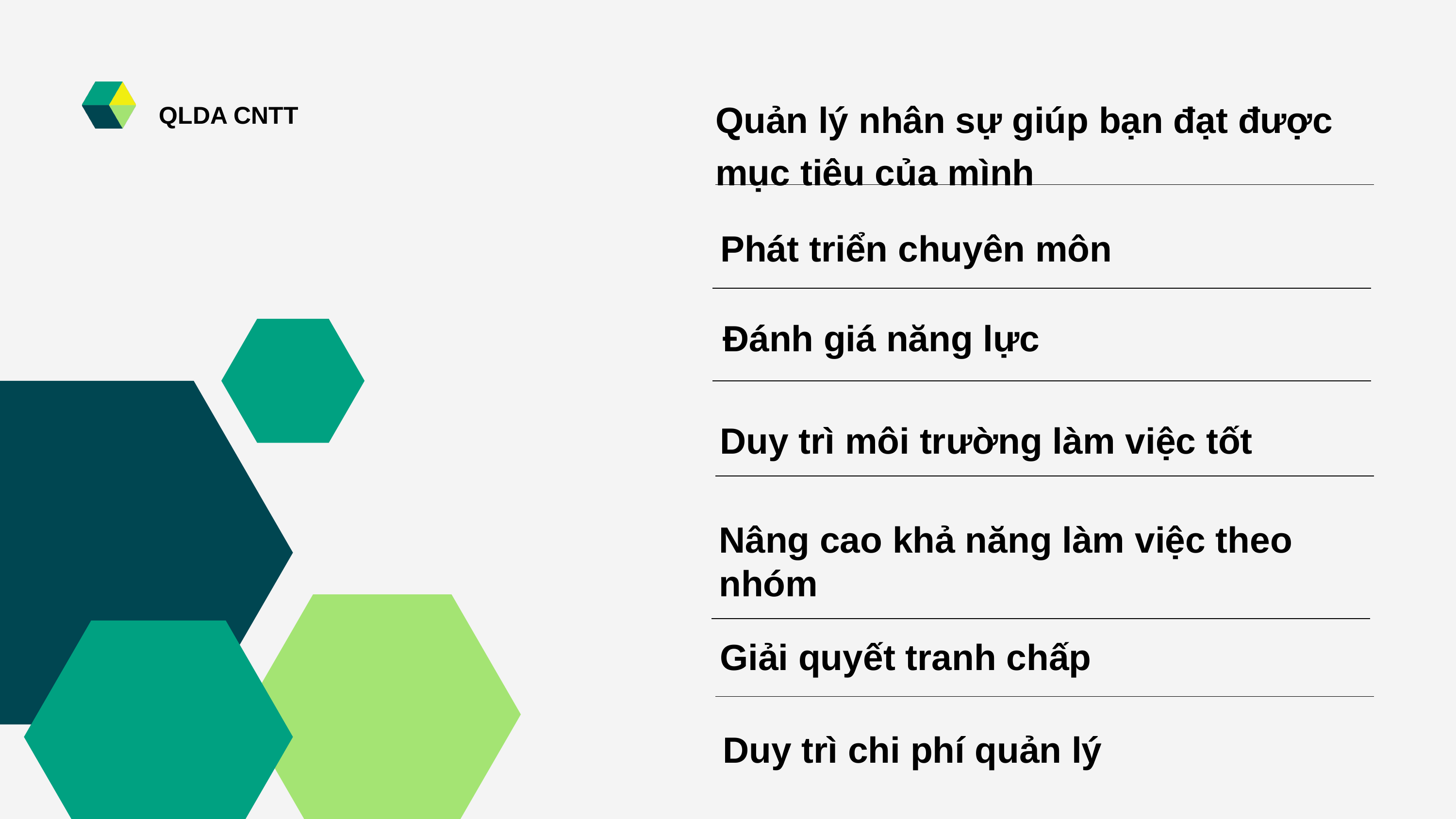

QLDA CNTT
Quản lý nhân sự giúp bạn đạt được mục tiêu của mình
Phát triển chuyên môn
Đánh giá năng lực

Duy trì môi trường làm việc tốt

Nâng cao khả năng làm việc theo nhóm

Giải quyết tranh chấp

Duy trì chi phí quản lý